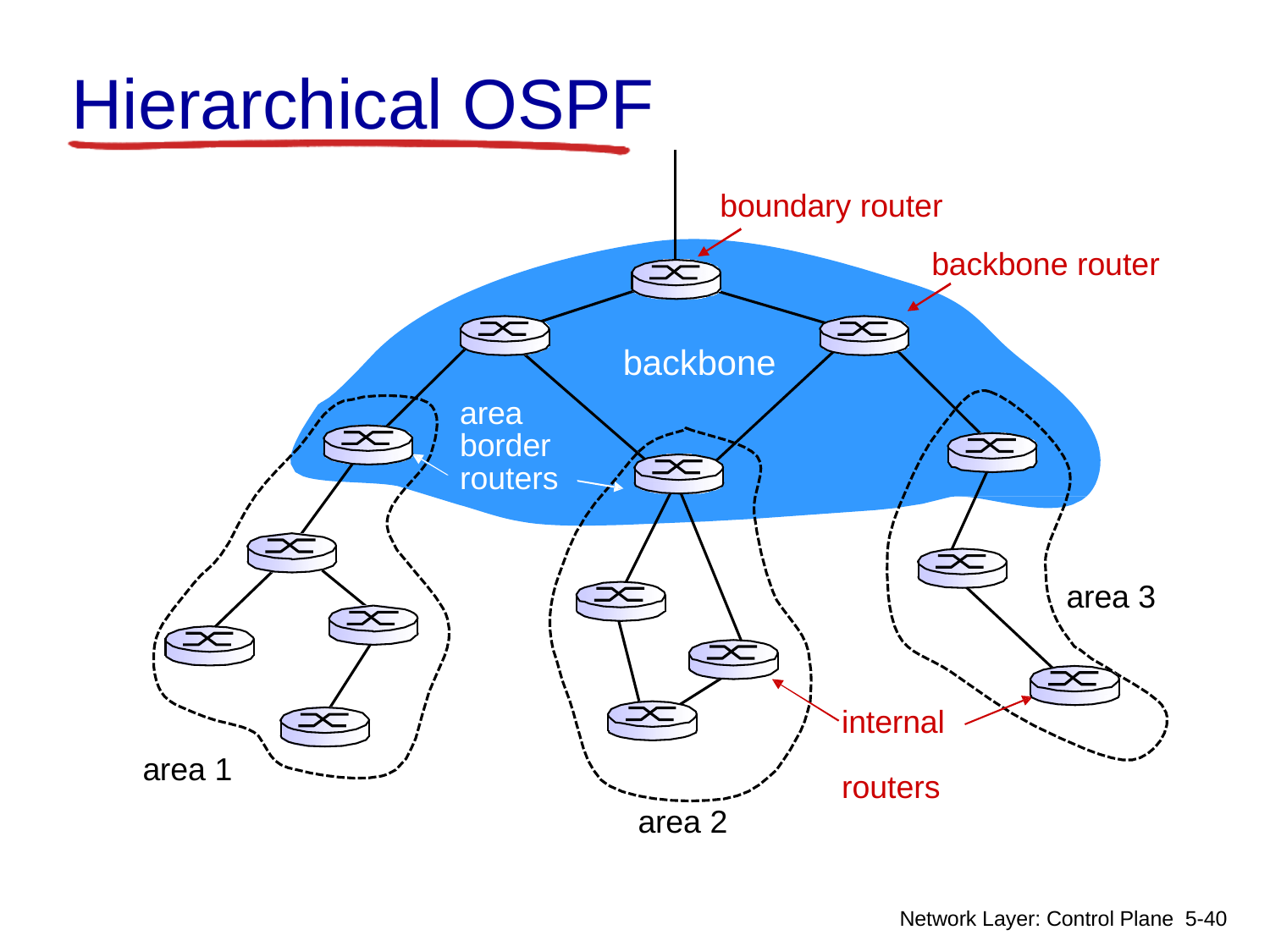

# Hierarchical OSPF

boundary router
backbone router

backbone
area  border  routers

area 3

internal  routers

area 1
area 2
Network Layer: Control Plane 5-40